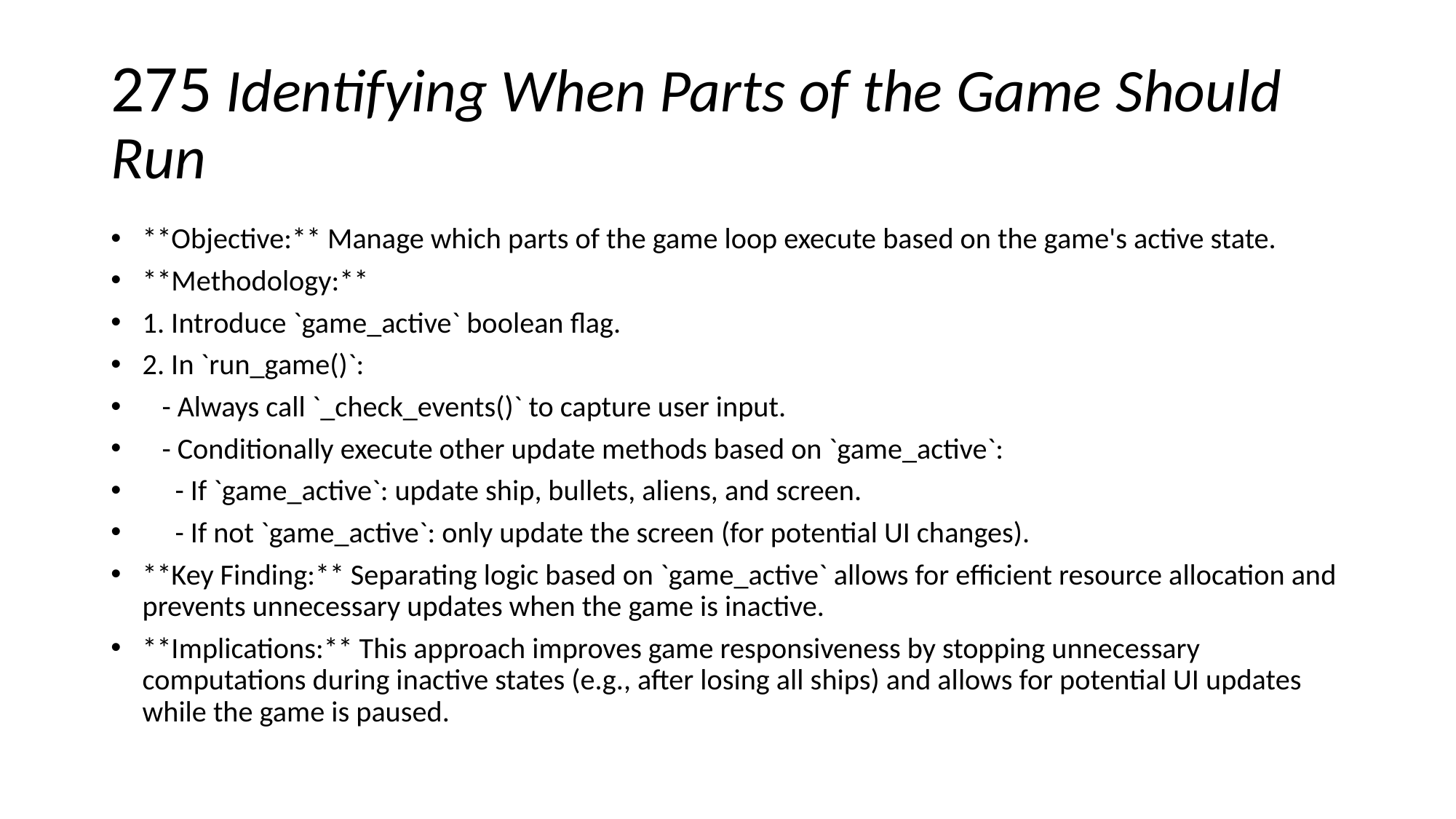

# 275 Identifying When Parts of the Game Should Run
**Objective:** Manage which parts of the game loop execute based on the game's active state.
**Methodology:**
1. Introduce `game_active` boolean flag.
2. In `run_game()`:
   - Always call `_check_events()` to capture user input.
   - Conditionally execute other update methods based on `game_active`:
     - If `game_active`: update ship, bullets, aliens, and screen.
     - If not `game_active`: only update the screen (for potential UI changes).
**Key Finding:** Separating logic based on `game_active` allows for efficient resource allocation and prevents unnecessary updates when the game is inactive.
**Implications:** This approach improves game responsiveness by stopping unnecessary computations during inactive states (e.g., after losing all ships) and allows for potential UI updates while the game is paused.